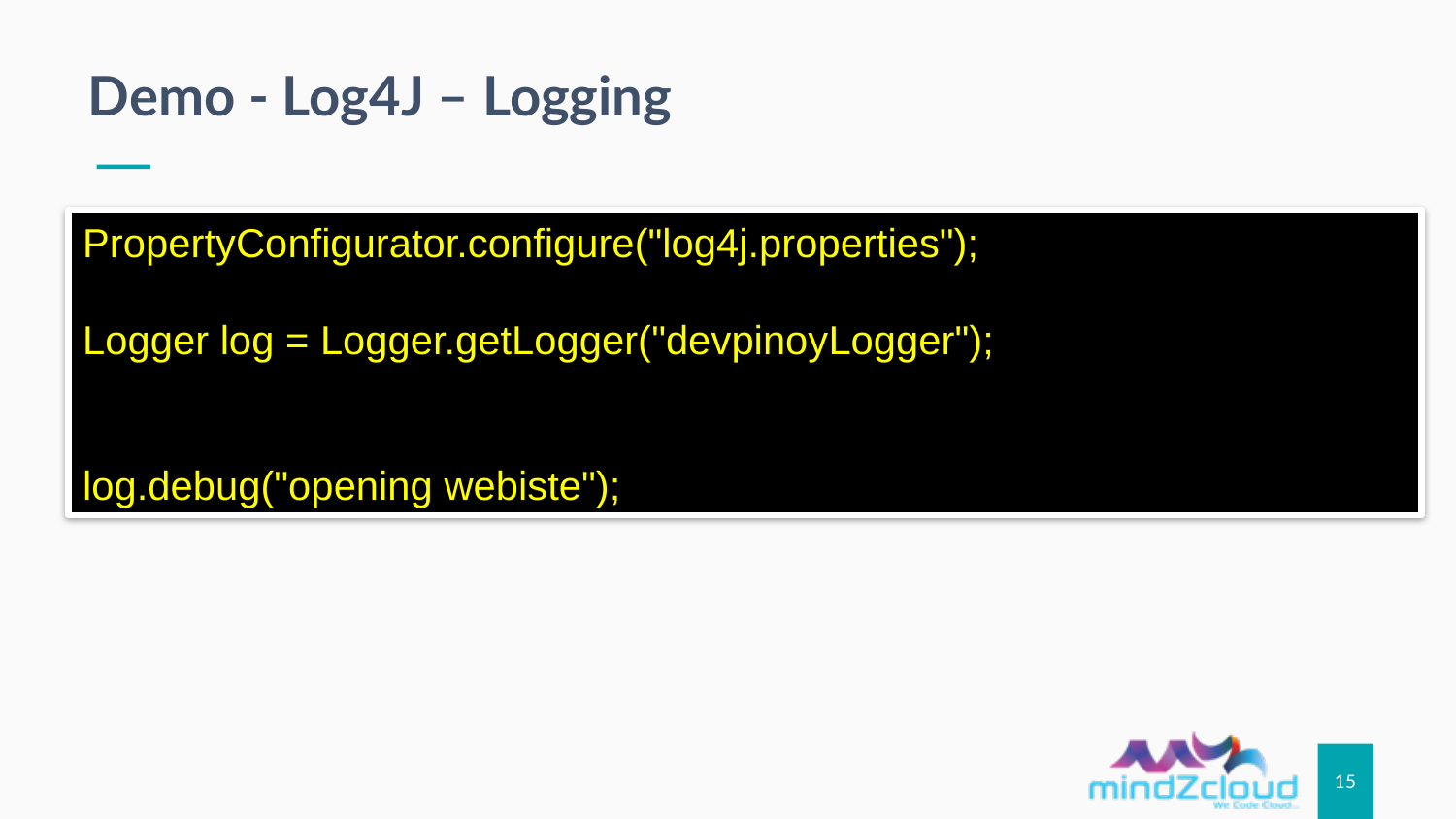

Demo - Log4J – Logging
PropertyConfigurator.configure("log4j.properties");

Logger log = Logger.getLogger("devpinoyLogger");

log.debug("opening webiste");